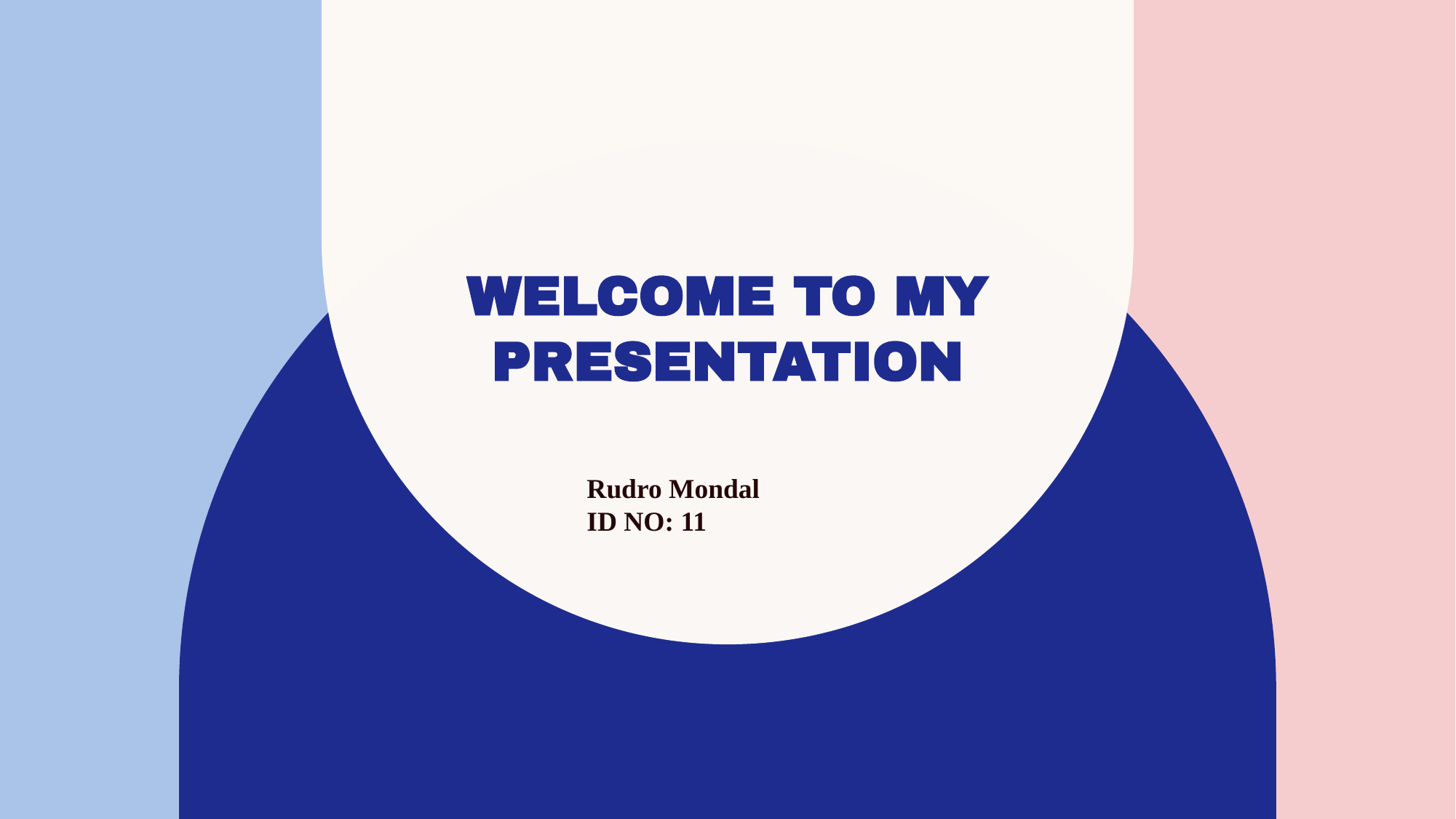

# Welcome to my Presentation
Rudro Mondal
ID NO: 11